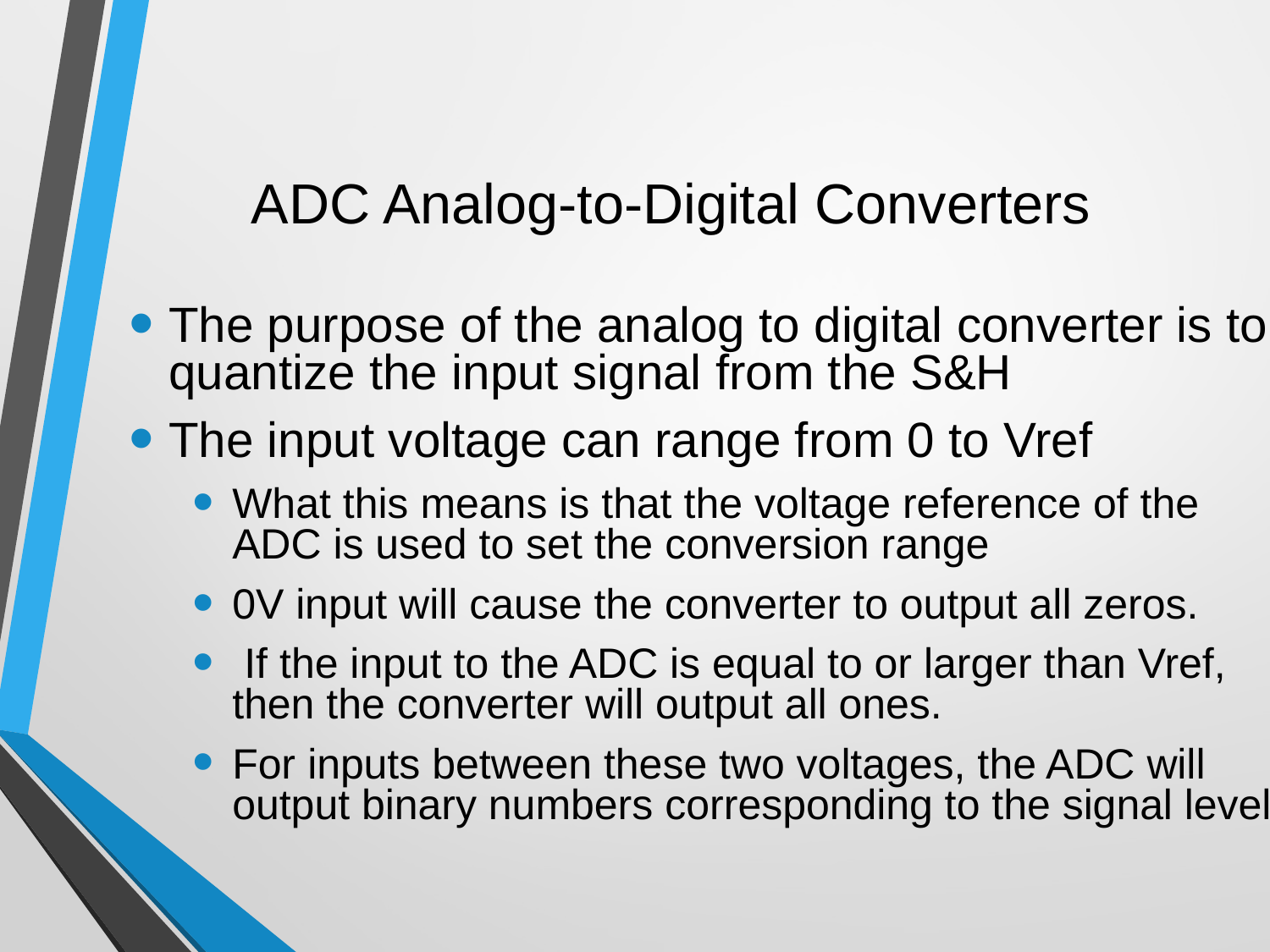

# ADC Analog-to-Digital Converters
The purpose of the analog to digital converter is to quantize the input signal from the S&H
The input voltage can range from 0 to Vref
What this means is that the voltage reference of the ADC is used to set the conversion range
0V input will cause the converter to output all zeros.
 If the input to the ADC is equal to or larger than Vref, then the converter will output all ones.
For inputs between these two voltages, the ADC will output binary numbers corresponding to the signal level.